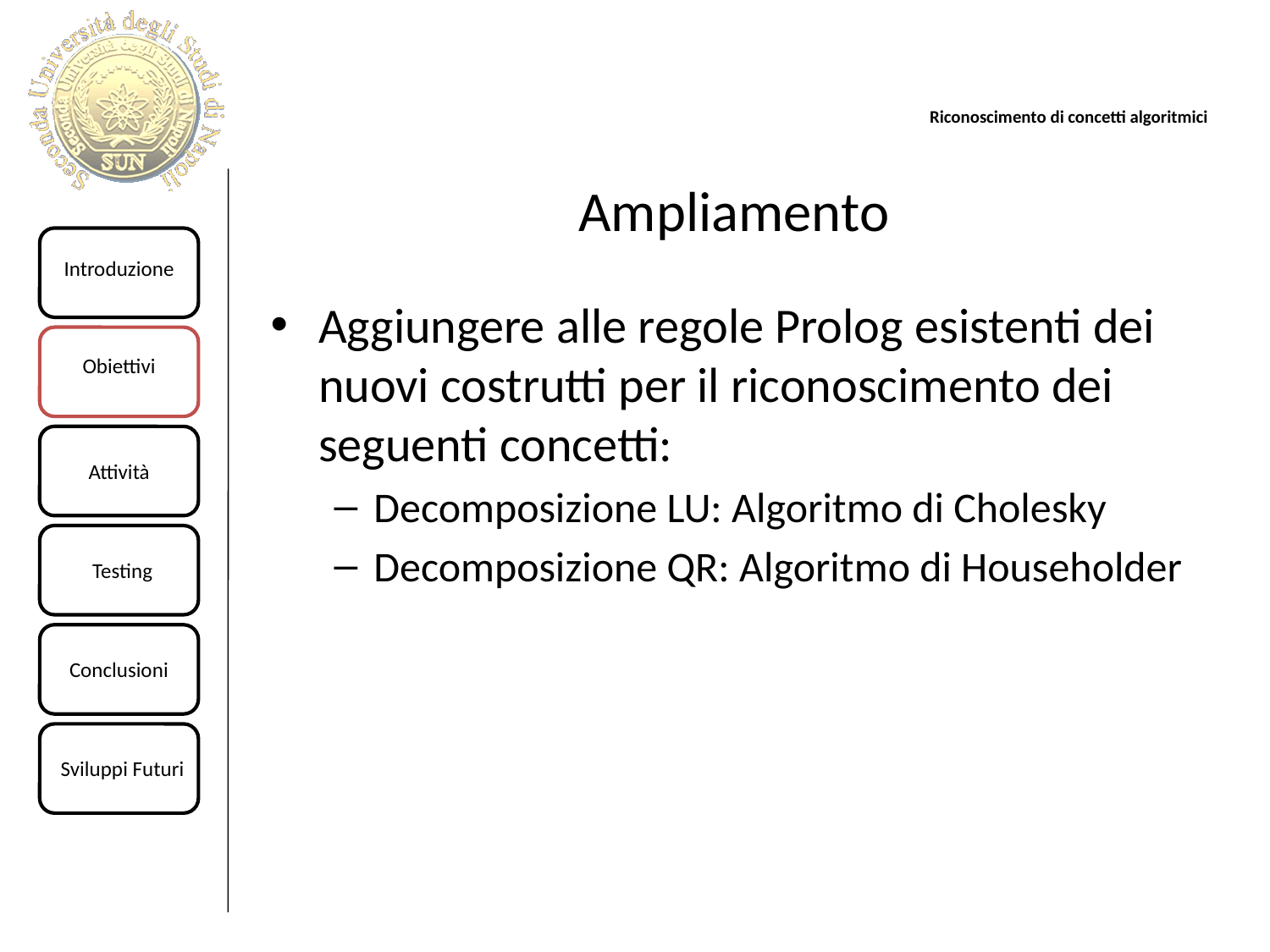

# Ampliamento
Aggiungere alle regole Prolog esistenti dei nuovi costrutti per il riconoscimento dei seguenti concetti:
Decomposizione LU: Algoritmo di Cholesky
Decomposizione QR: Algoritmo di Householder